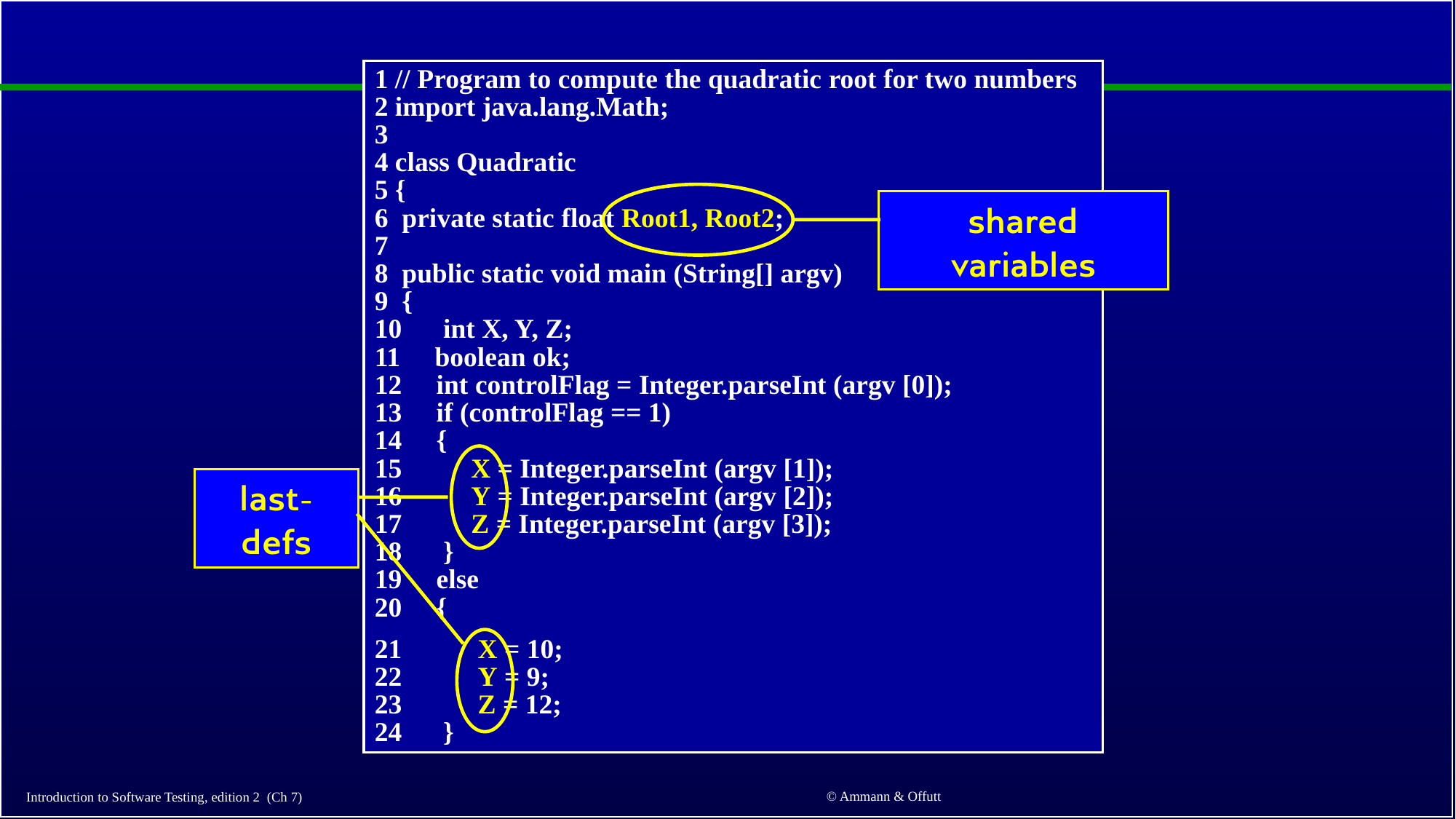

1 // Program to compute the quadratic root for two numbers
2 import java.lang.Math;
3
4 class Quadratic
5 {
6  private static float Root1, Root2;
7
8  public static void main (String[] argv)
9  {
10      int X, Y, Z;
11     boolean ok;
12     int controlFlag = Integer.parseInt (argv [0]);
13     if (controlFlag == 1)
14     {
15          X = Integer.parseInt (argv [1]);
16          Y = Integer.parseInt (argv [2]);
17          Z = Integer.parseInt (argv [3]);
18      }
19     else
20     {
21           X = 10;
22           Y = 9;
23           Z = 12;
24      }

shared variables

last-defs

71
© Ammann & Offutt
Introduction to Software Testing, edition 2  (Ch 7)